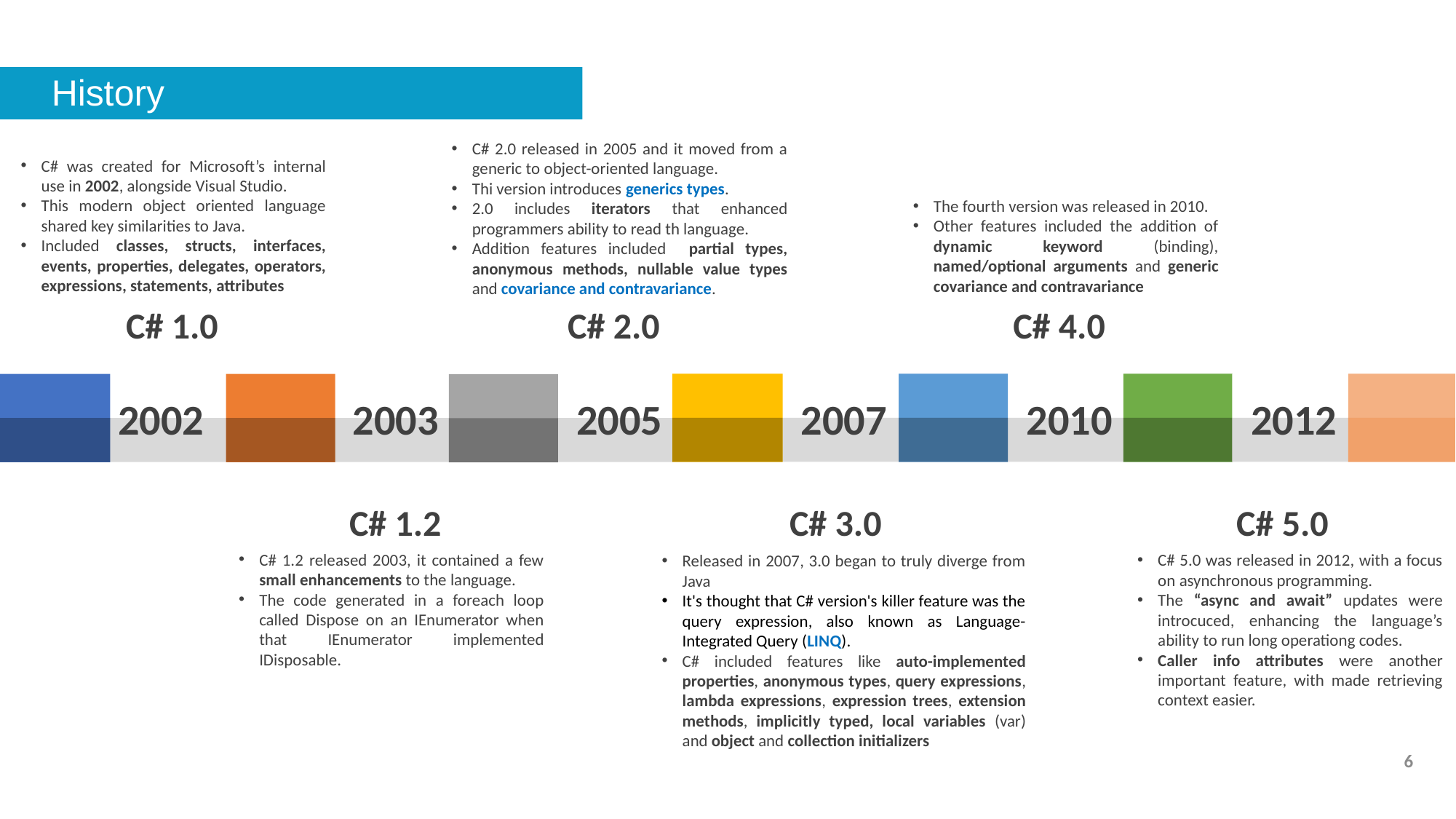

History

C# 2.0 released in 2005 and it moved from a generic to object-oriented language.
Thi version introduces generics types.
2.0 includes iterators that enhanced programmers ability to read th language.
Addition features included  partial types, anonymous methods, nullable value types and covariance and contravariance.
C# was created for Microsoft’s internal use in 2002, alongside Visual Studio.
This modern object oriented language shared key similarities to Java.
Included classes, structs, interfaces, events, properties, delegates, operators, expressions, statements, attributes

The fourth version was released in 2010.
Other features included the addition of dynamic keyword (binding), named/optional arguments and generic covariance and contravariance
C# 1.0
C# 2.0
C# 4.0

2002
2003
2005
2007
2010
2012
C# 3.0
C# 5.0
C# 1.2
C# 1.2 released 2003, it contained a few small enhancements to the language.
The code generated in a foreach loop called Dispose on an IEnumerator when that IEnumerator implemented IDisposable.
Released in 2007, 3.0 began to truly diverge from Java
It's thought that C# version's killer feature was the query expression, also known as Language-Integrated Query (LINQ).
C# included features like auto-implemented properties, anonymous types, query expressions, lambda expressions, expression trees, extension methods, implicitly typed, local variables (var) and object and collection initializers

C# 5.0 was released in 2012, with a focus on asynchronous programming.
The “async and await” updates were introcuced, enhancing the language’s ability to run long operationg codes.
Caller info attributes were another important feature, with made retrieving context easier.
6